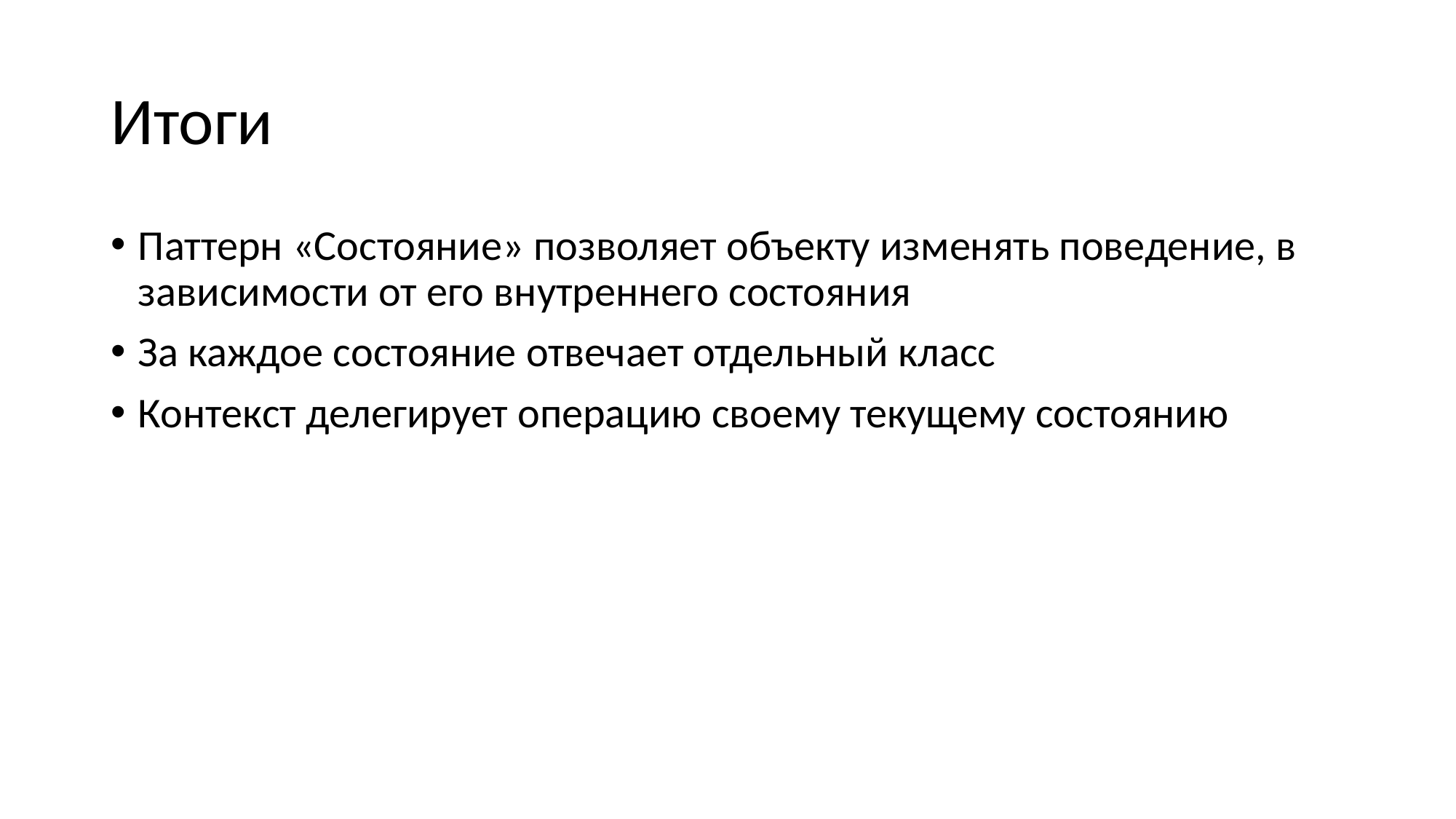

# Итоги
Паттерн «Состояние» позволяет объекту изменять поведение, в зависимости от его внутреннего состояния
За каждое состояние отвечает отдельный класс
Контекст делегирует операцию своему текущему состоянию